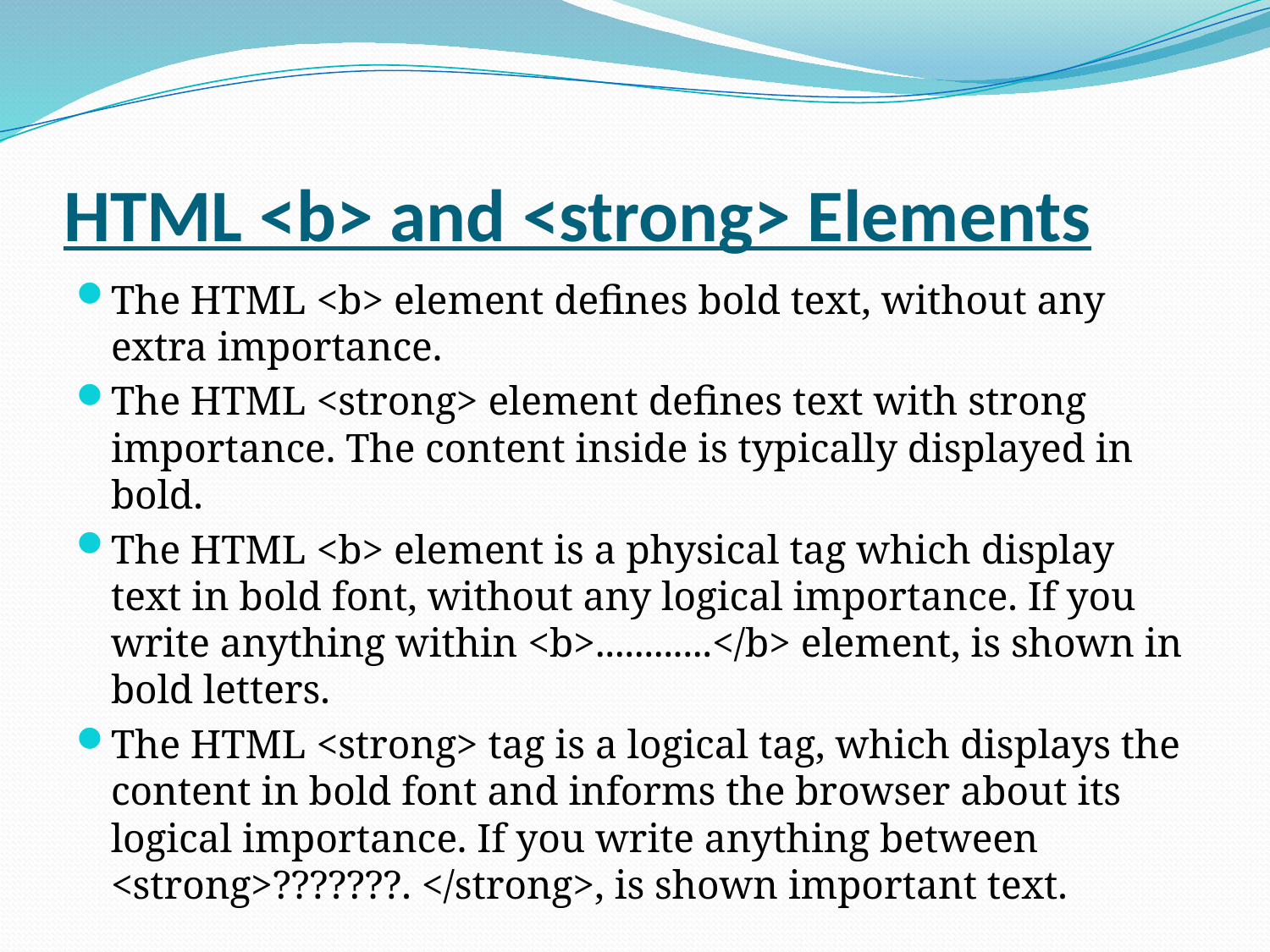

# HTML <b> and <strong> Elements
The HTML <b> element defines bold text, without any extra importance.
The HTML <strong> element defines text with strong importance. The content inside is typically displayed in bold.
The HTML <b> element is a physical tag which display text in bold font, without any logical importance. If you write anything within <b>............</b> element, is shown in bold letters.
The HTML <strong> tag is a logical tag, which displays the content in bold font and informs the browser about its logical importance. If you write anything between <strong>???????. </strong>, is shown important text.